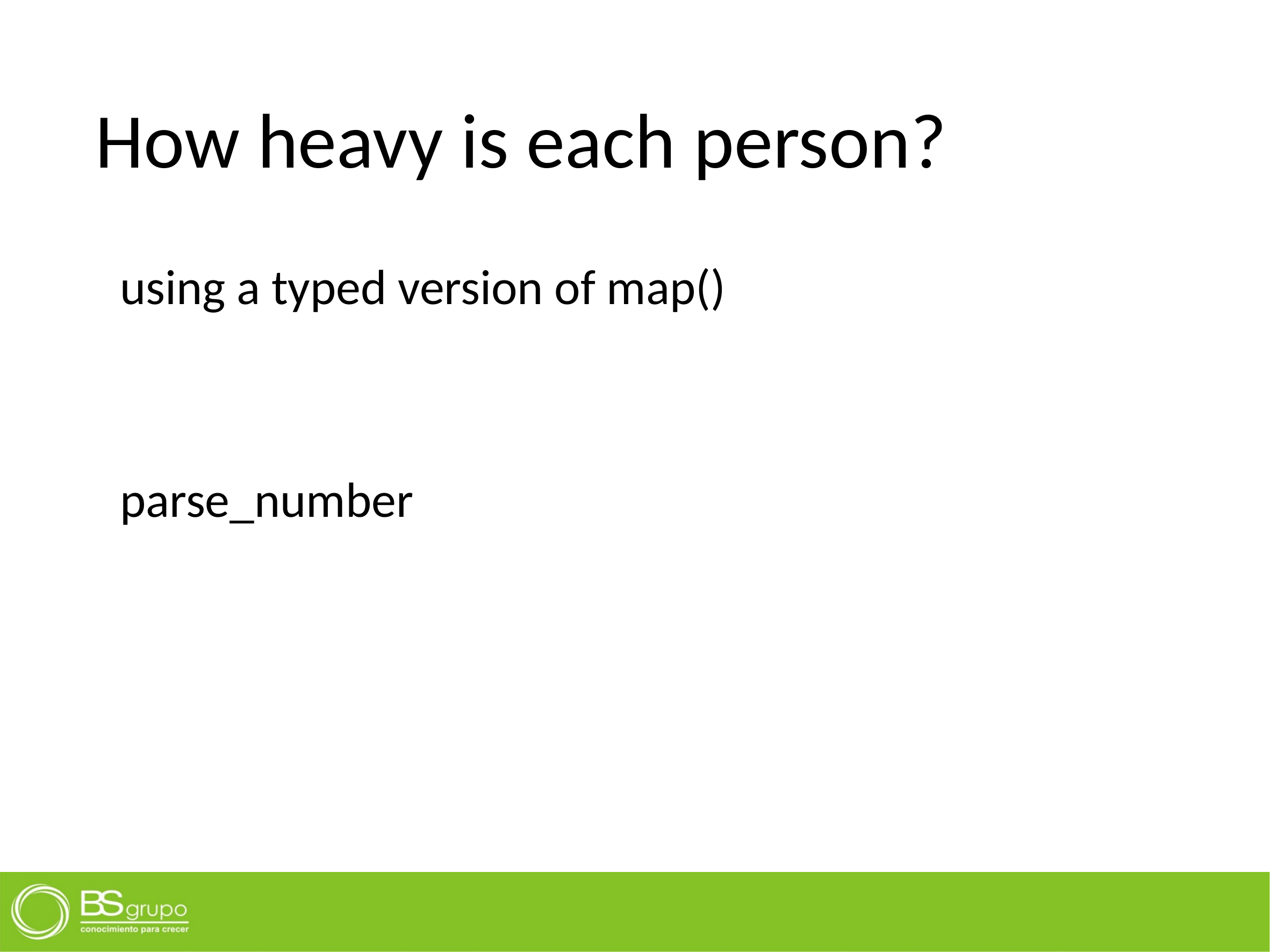

# How heavy is each person?
using a typed version of map()

parse_number